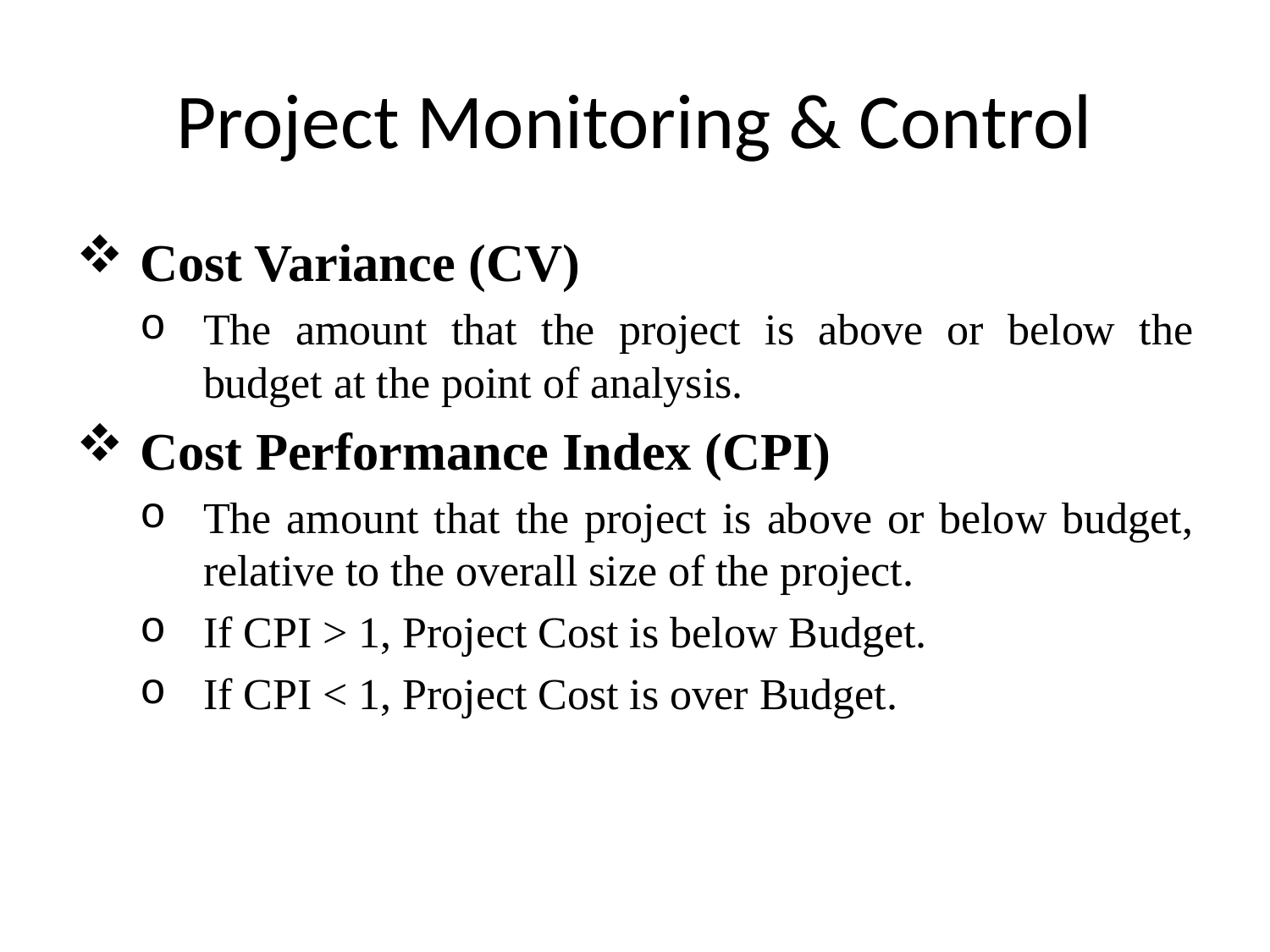

# Project Monitoring & Control
Cost Variance (CV)
The amount that the project is above or below the budget at the point of analysis.
Cost Performance Index (CPI)
The amount that the project is above or below budget, relative to the overall size of the project.
If CPI > 1, Project Cost is below Budget.
If CPI < 1, Project Cost is over Budget.